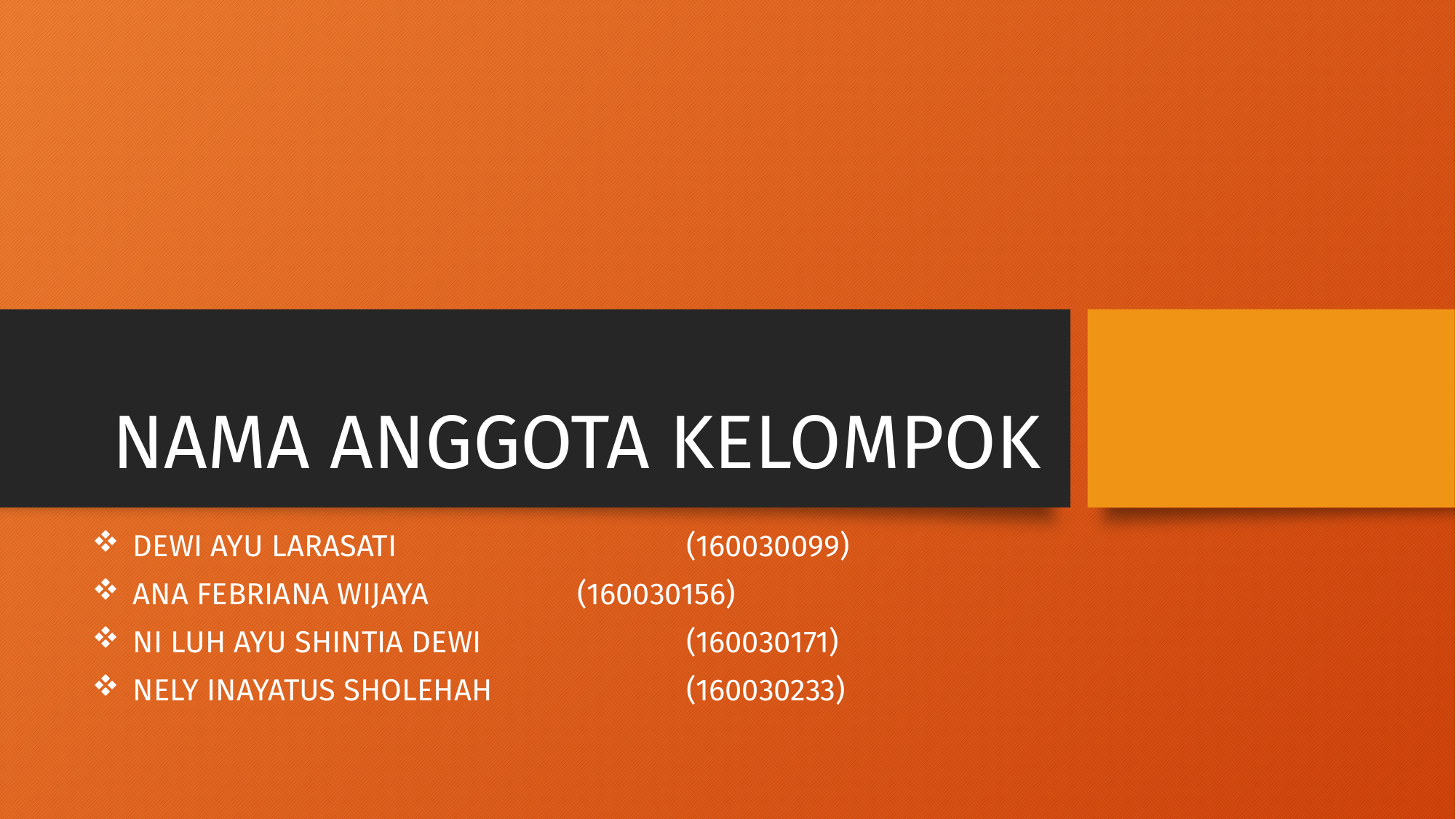

# NAMA ANGGOTA KELOMPOK
DEWI AYU LARASATI 			 (160030099)
ANA FEBRIANA WIJAYA 		 (160030156)
NI LUH AYU SHINTIA DEWI		 (160030171)
NELY INAYATUS SHOLEHAH		 (160030233)